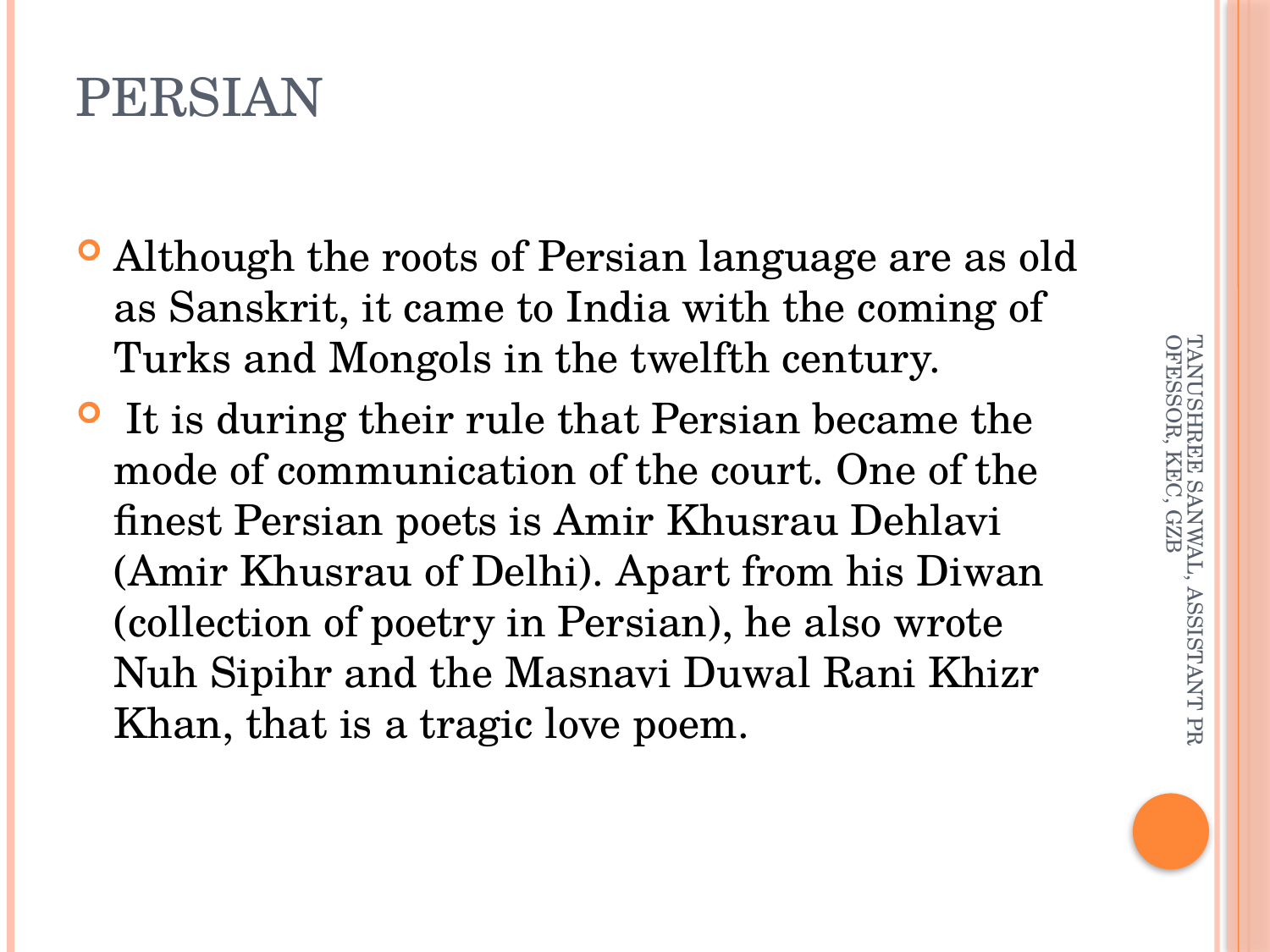

# Persian
Although the roots of Persian language are as old as Sanskrit, it came to India with the coming of Turks and Mongols in the twelfth century.
 It is during their rule that Persian became the mode of communication of the court. One of the finest Persian poets is Amir Khusrau Dehlavi (Amir Khusrau of Delhi). Apart from his Diwan (collection of poetry in Persian), he also wrote Nuh Sipihr and the Masnavi Duwal Rani Khizr Khan, that is a tragic love poem.
TANUSHREE SANWAL, ASSISTANT PROFESSOR, KEC, GZB